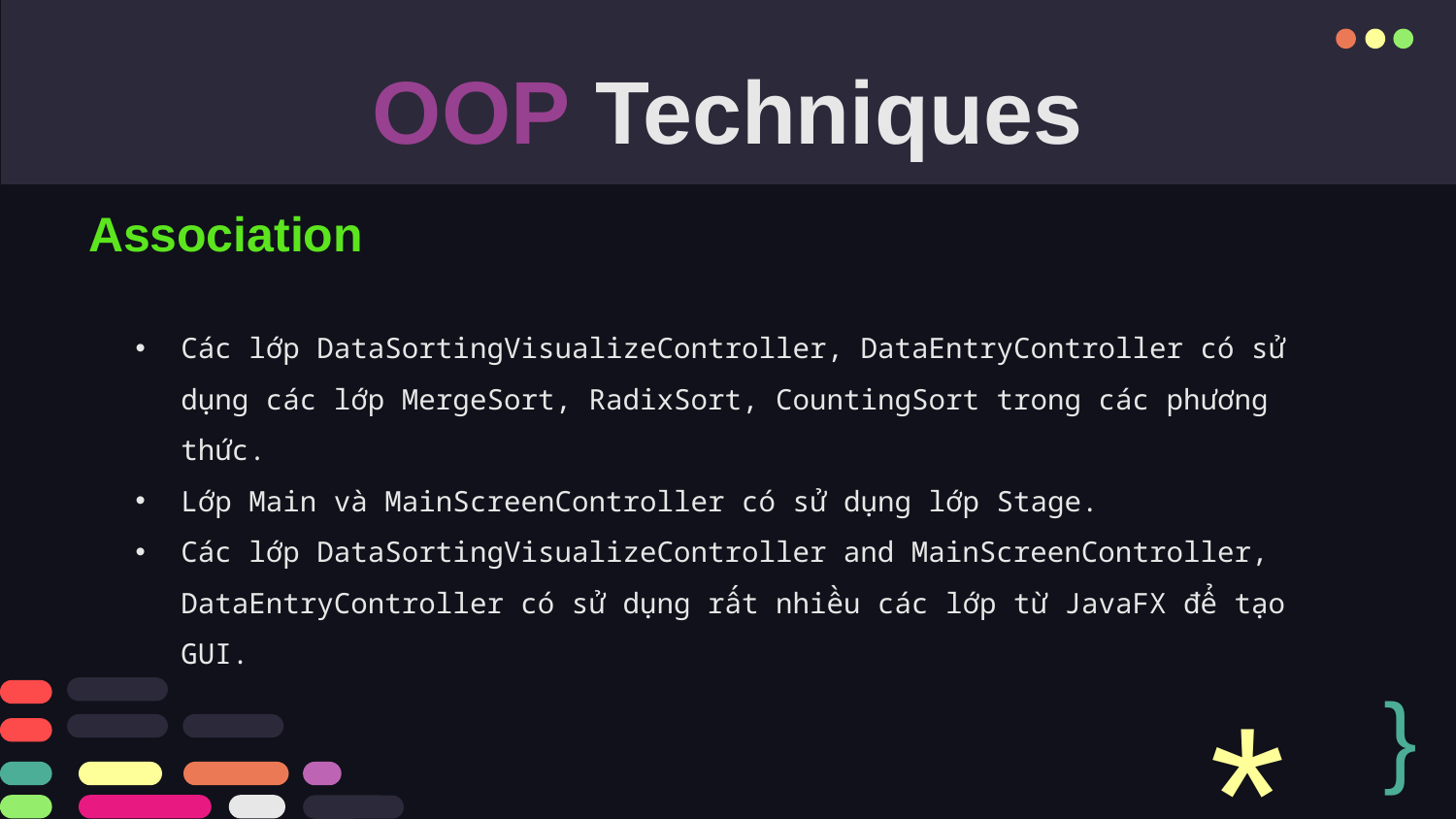

# OOP Techniques
Association
Các lớp DataSortingVisualizeController, DataEntryController có sử dụng các lớp MergeSort, RadixSort, CountingSort trong các phương thức.
Lớp Main và MainScreenController có sử dụng lớp Stage.
Các lớp DataSortingVisualizeController and MainScreenController, DataEntryController có sử dụng rất nhiều các lớp từ JavaFX để tạo GUI.
*
}